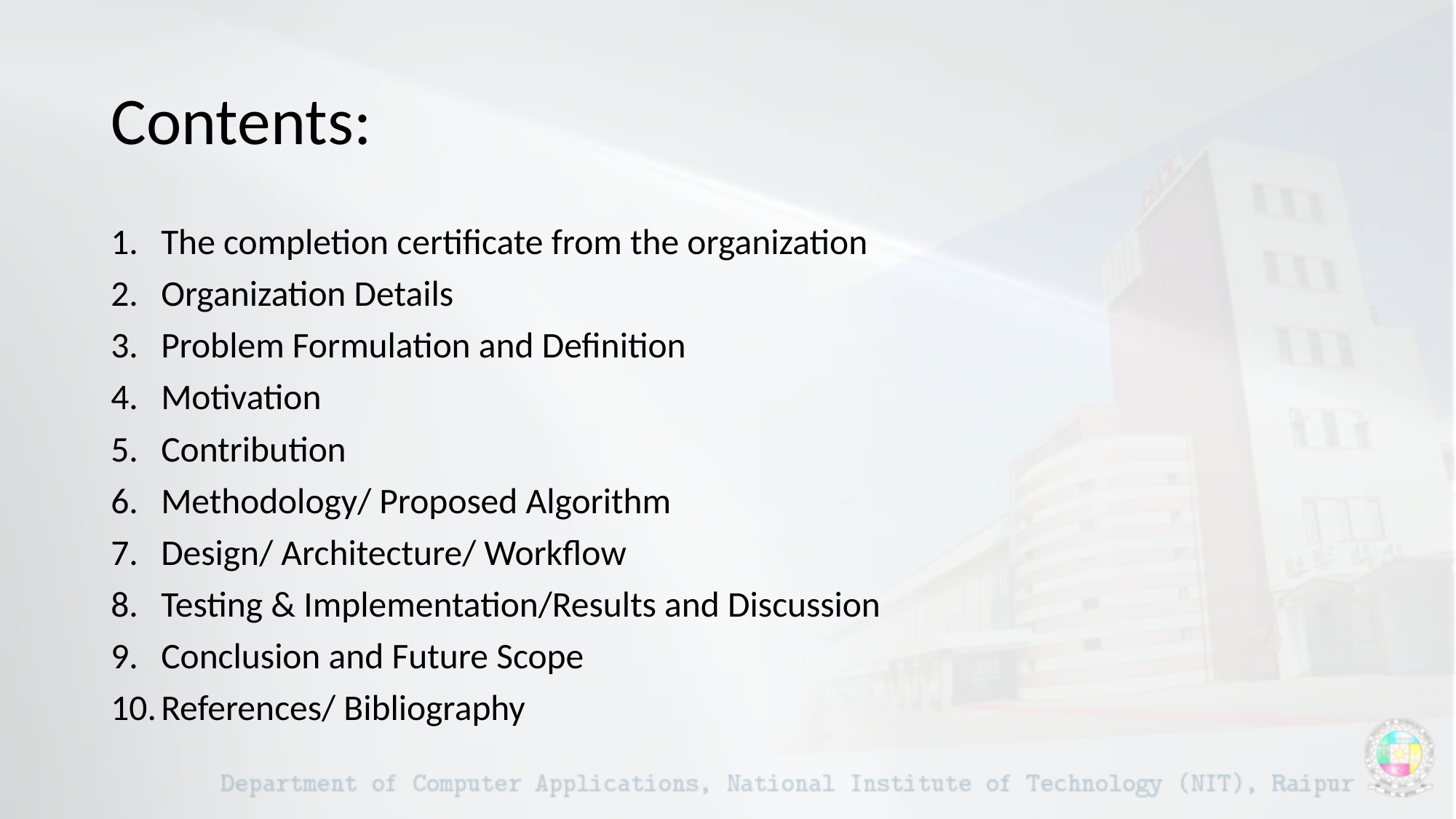

# Contents:
The completion certificate from the organization
Organization Details
Problem Formulation and Definition
Motivation
Contribution
Methodology/ Proposed Algorithm
Design/ Architecture/ Workflow
Testing & Implementation/Results and Discussion
Conclusion and Future Scope
References/ Bibliography